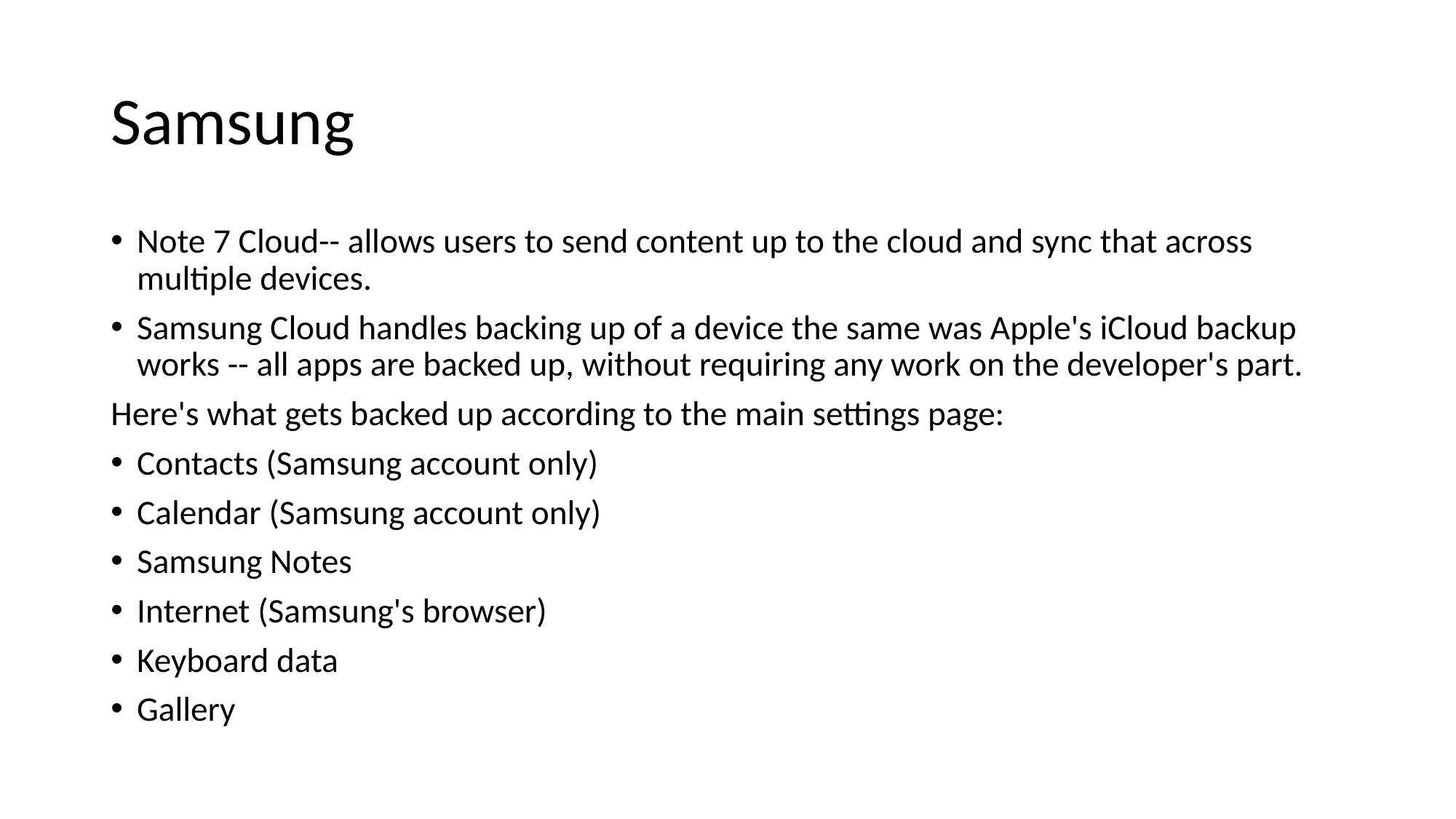

# Samsung
Note 7 Cloud-- allows users to send content up to the cloud and sync that across multiple devices.
Samsung Cloud handles backing up of a device the same was Apple's iCloud backup works -- all apps are backed up, without requiring any work on the developer's part.
Here's what gets backed up according to the main settings page:
Contacts (Samsung account only)
Calendar (Samsung account only)
Samsung Notes
Internet (Samsung's browser)
Keyboard data
Gallery